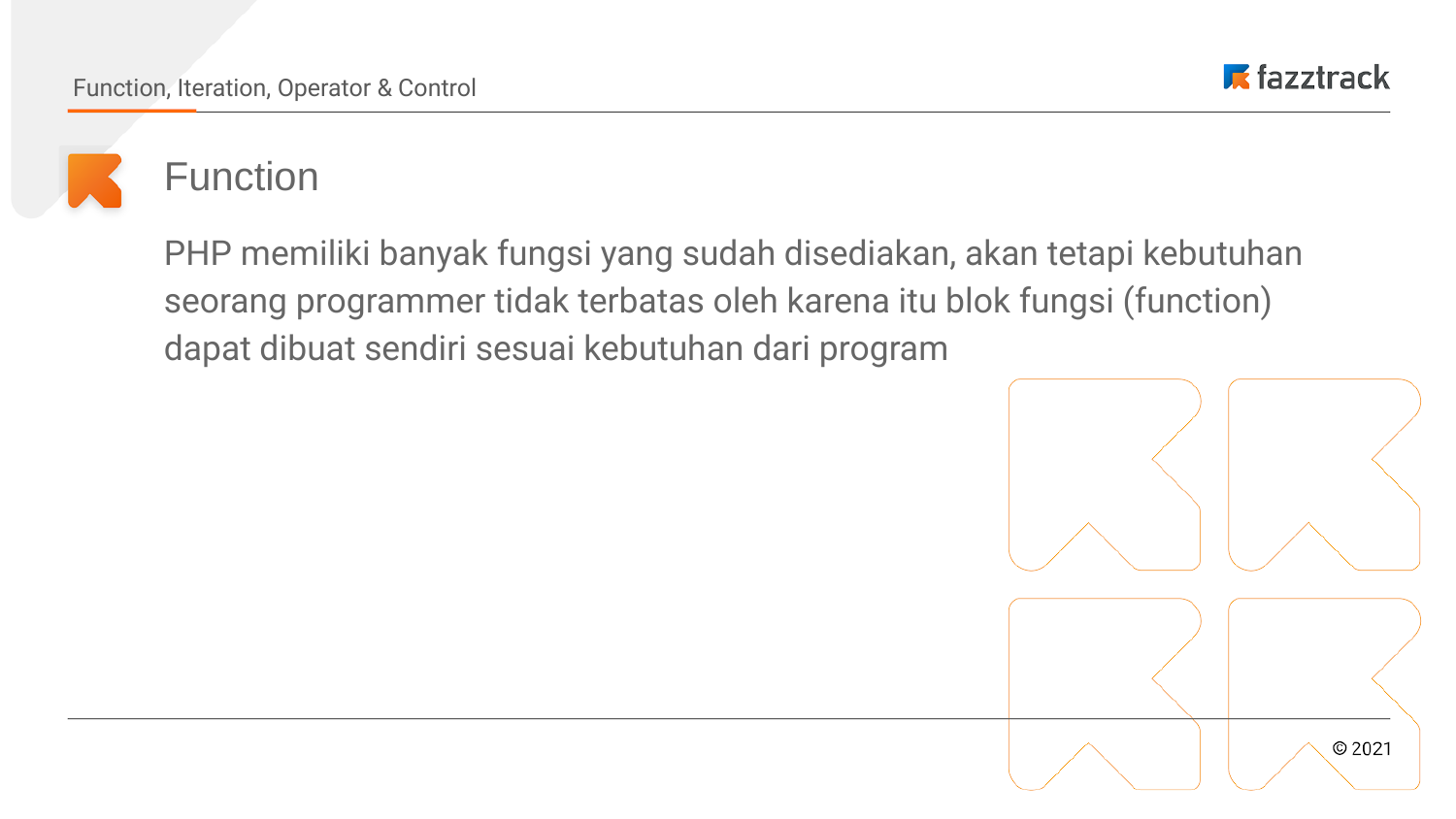

Function, Iteration, Operator & Control
# Function
PHP memiliki banyak fungsi yang sudah disediakan, akan tetapi kebutuhan seorang programmer tidak terbatas oleh karena itu blok fungsi (function) dapat dibuat sendiri sesuai kebutuhan dari program